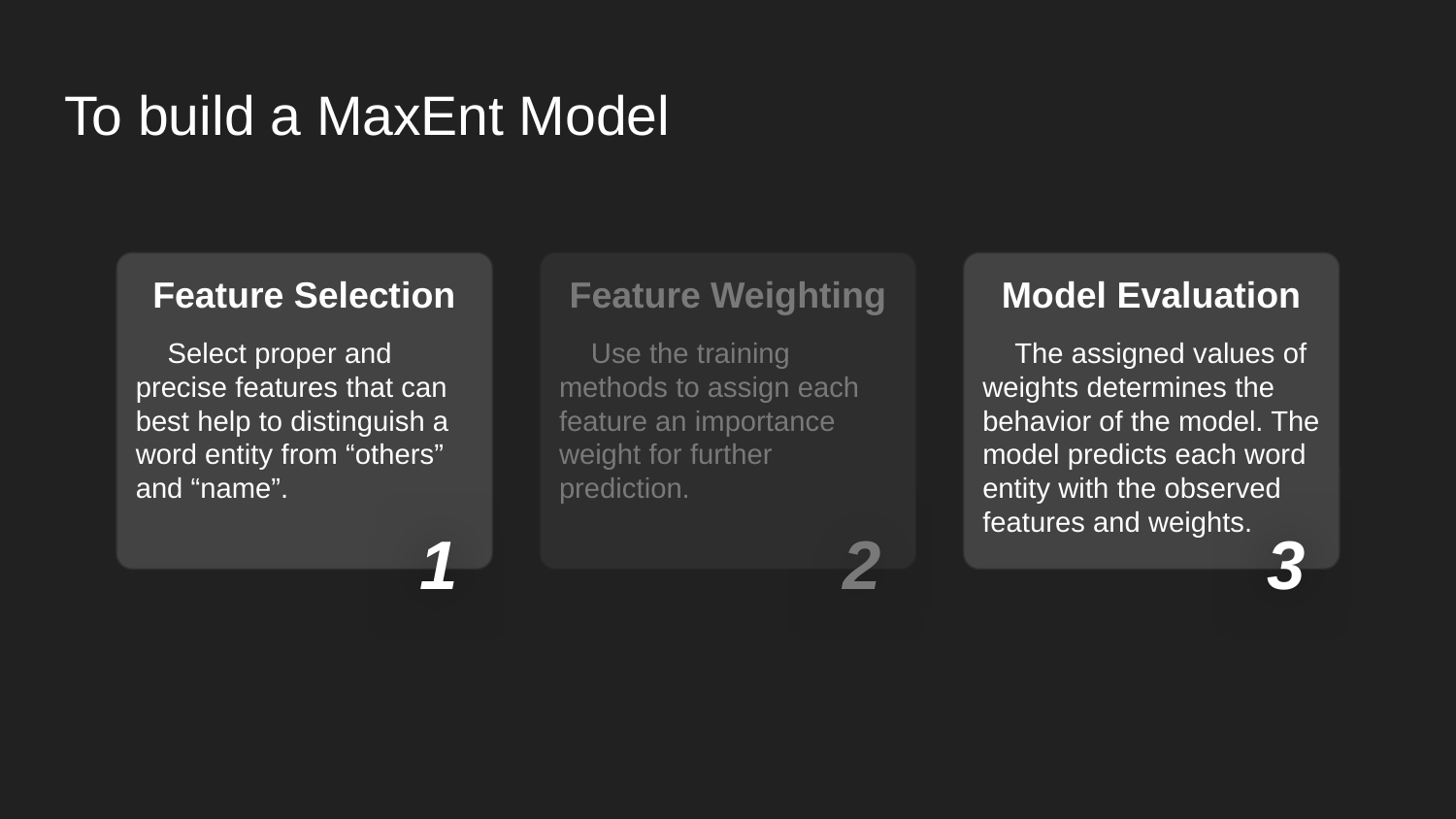

# To build a MaxEnt Model

Feature Selection

    Select proper and precise features that can best help to distinguish a word entity from “others” and “name”.
1
Feature Weighting

    Use the training methods to assign each feature an importance weight for further prediction.
2
Model Evaluation

    The assigned values of weights determines the behavior of the model. The model predicts each word entity with the observed features and weights.
3